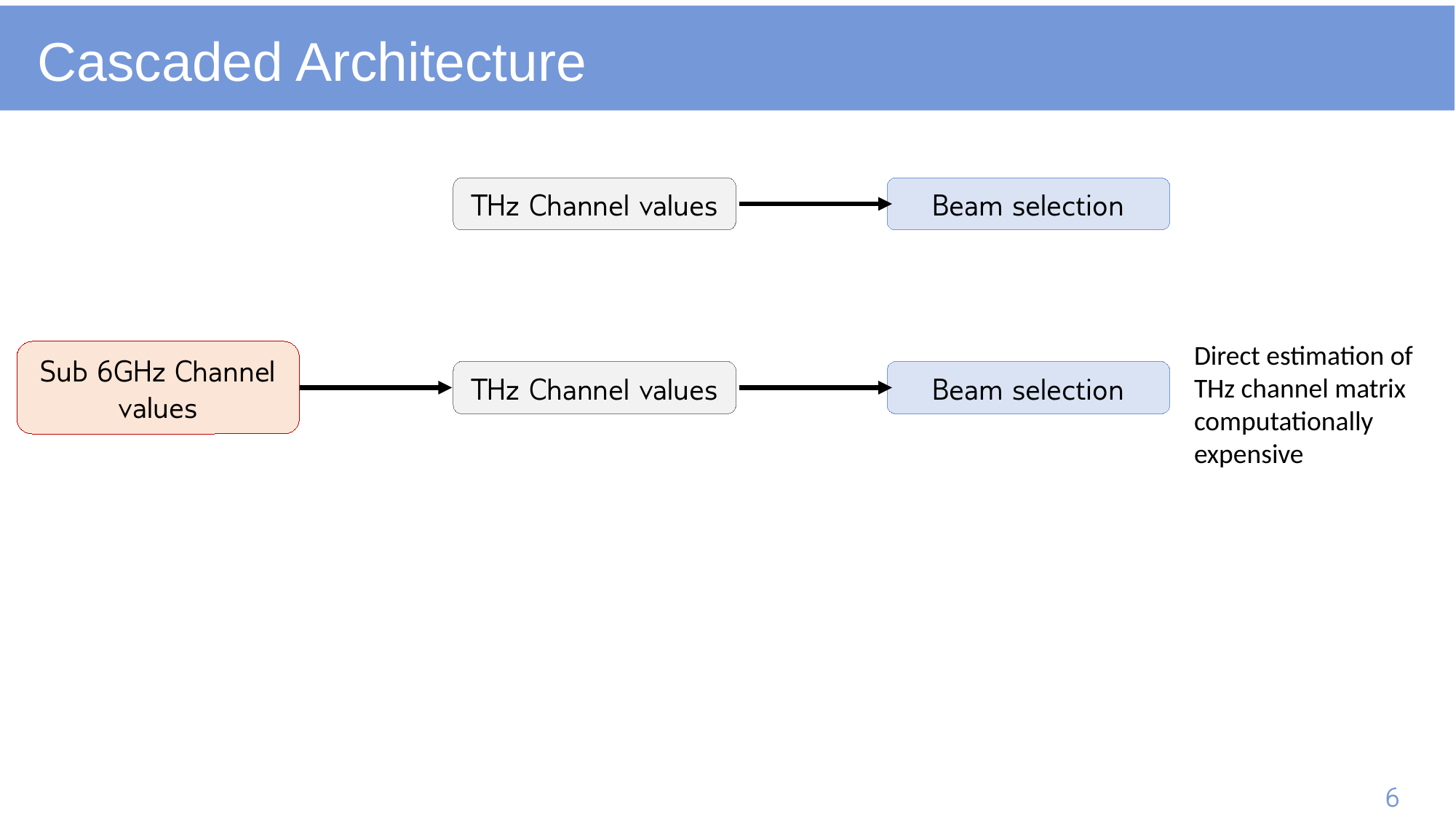

# Cascaded Architecture
THz Channel values
Beam selection

Direct estimation of THz channel matrix computationally expensive
THz Channel values
Beam selection
Sub 6GHz Channel values
6